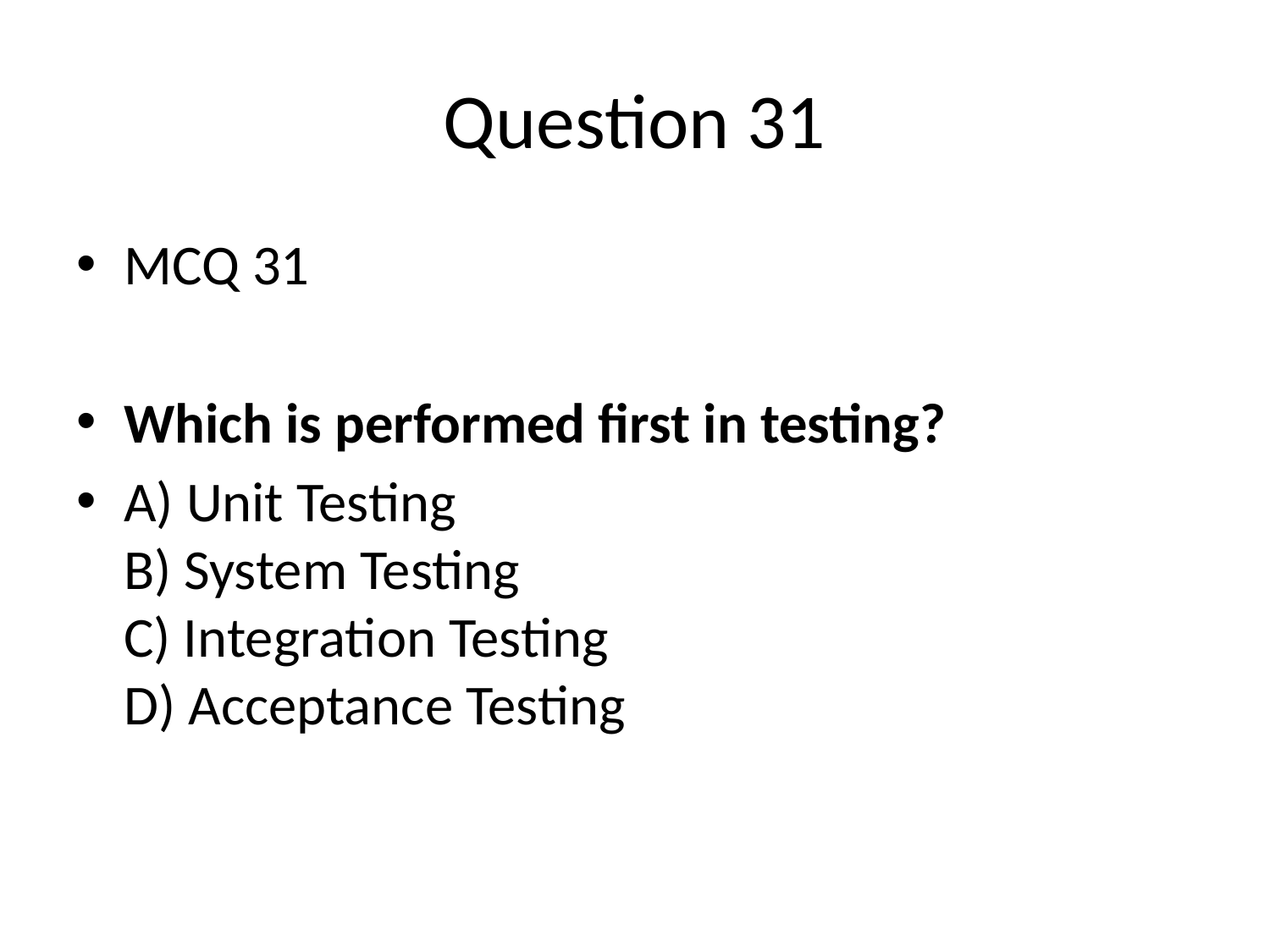

# Question 31
MCQ 31

Which is performed first in testing?
A) Unit Testing
B) System Testing
C) Integration Testing
D) Acceptance Testing